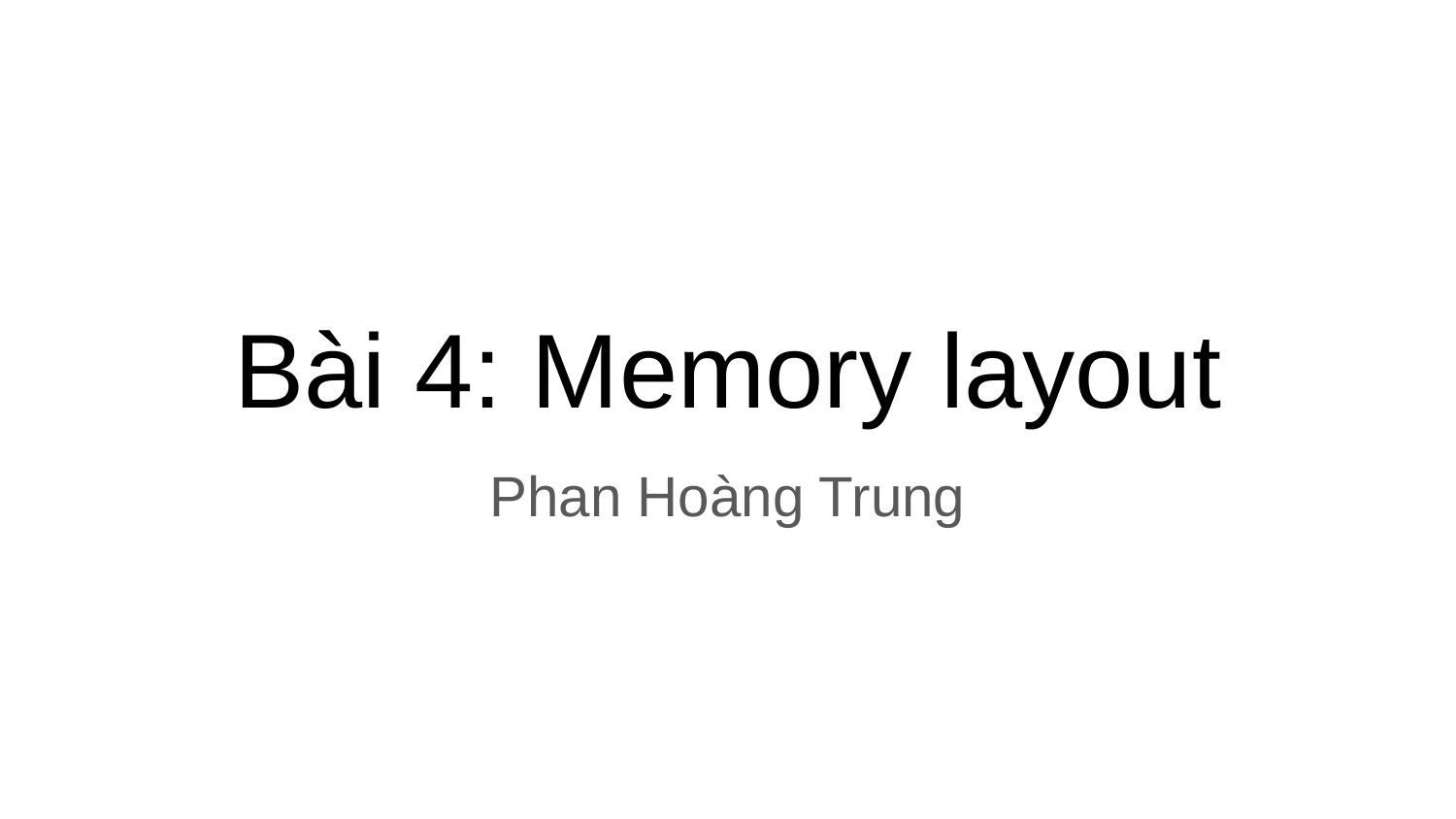

# Bài 4: Memory layout
Phan Hoàng Trung